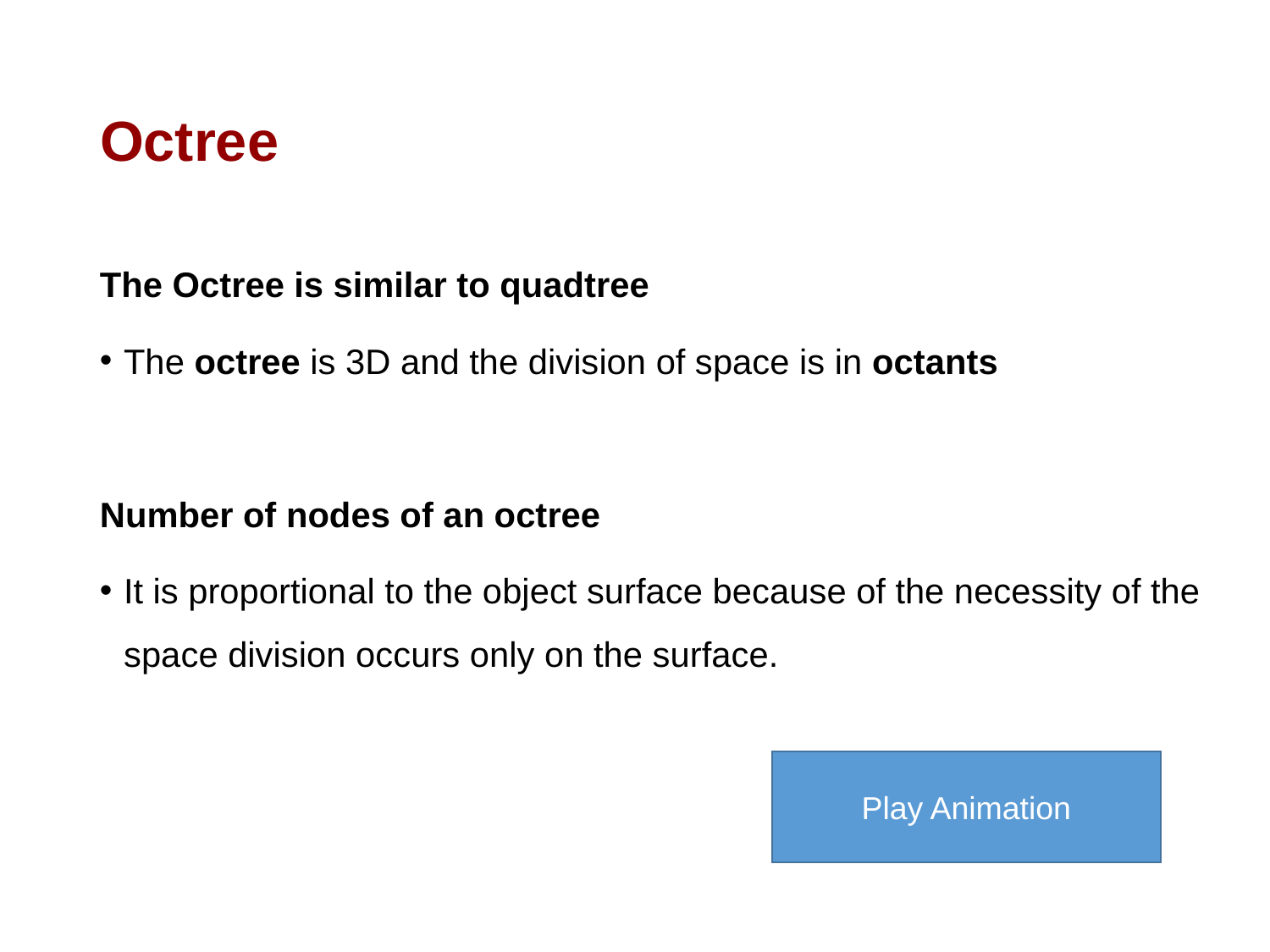

# Octree
The Octree is similar to quadtree
The octree is 3D and the division of space is in octants

Number of nodes of an octree
It is proportional to the object surface because of the necessity of the space division occurs only on the surface.
Play Animation